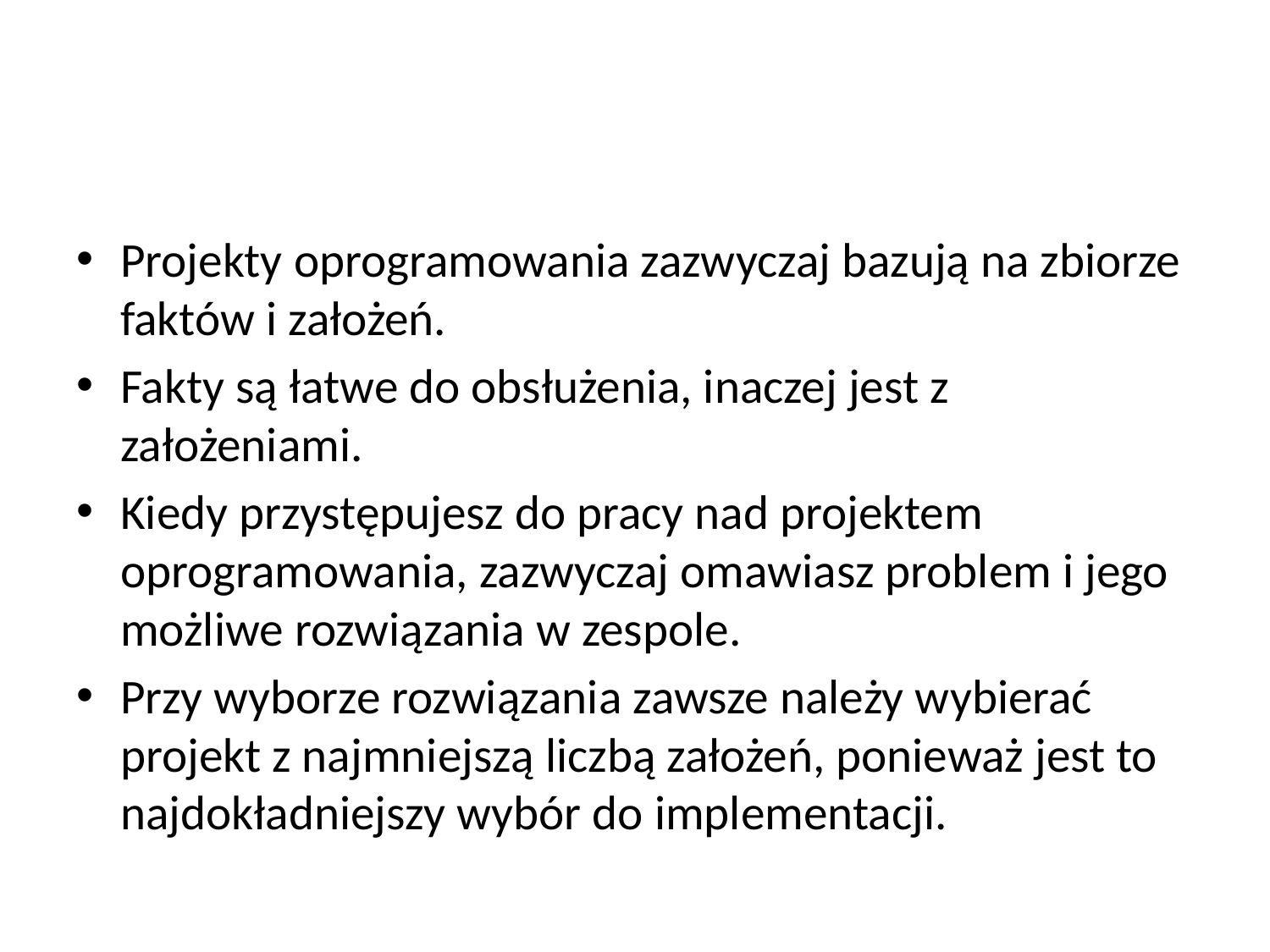

#
Projekty oprogramowania zazwyczaj bazują na zbiorze faktów i założeń.
Fakty są łatwe do obsłużenia, inaczej jest z założeniami.
Kiedy przystępujesz do pracy nad projektem oprogramowania, zazwyczaj omawiasz problem i jego możliwe rozwiązania w zespole.
Przy wyborze rozwiązania zawsze należy wybierać projekt z najmniejszą liczbą założeń, ponieważ jest to najdokładniejszy wybór do implementacji.